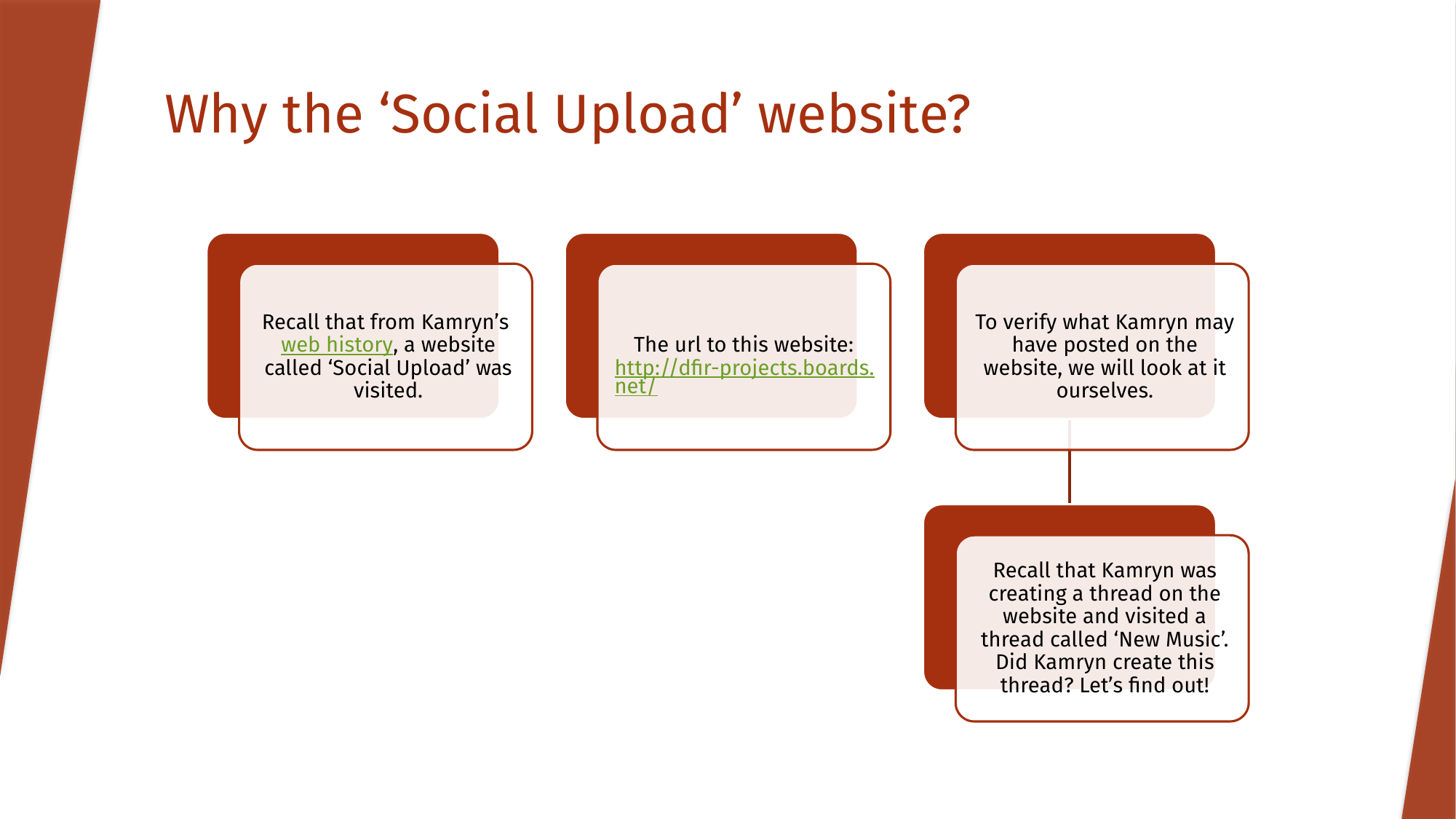

# Why the ‘Social Upload’ website?
Recall that from Kamryn’s web history, a website called ‘Social Upload’ was visited.
The url to this website: http://dfir-projects.boards.net/
To verify what Kamryn may have posted on the website, we will look at it ourselves.
Recall that Kamryn was creating a thread on the website and visited a thread called ‘New Music’. Did Kamryn create this thread? Let’s find out!